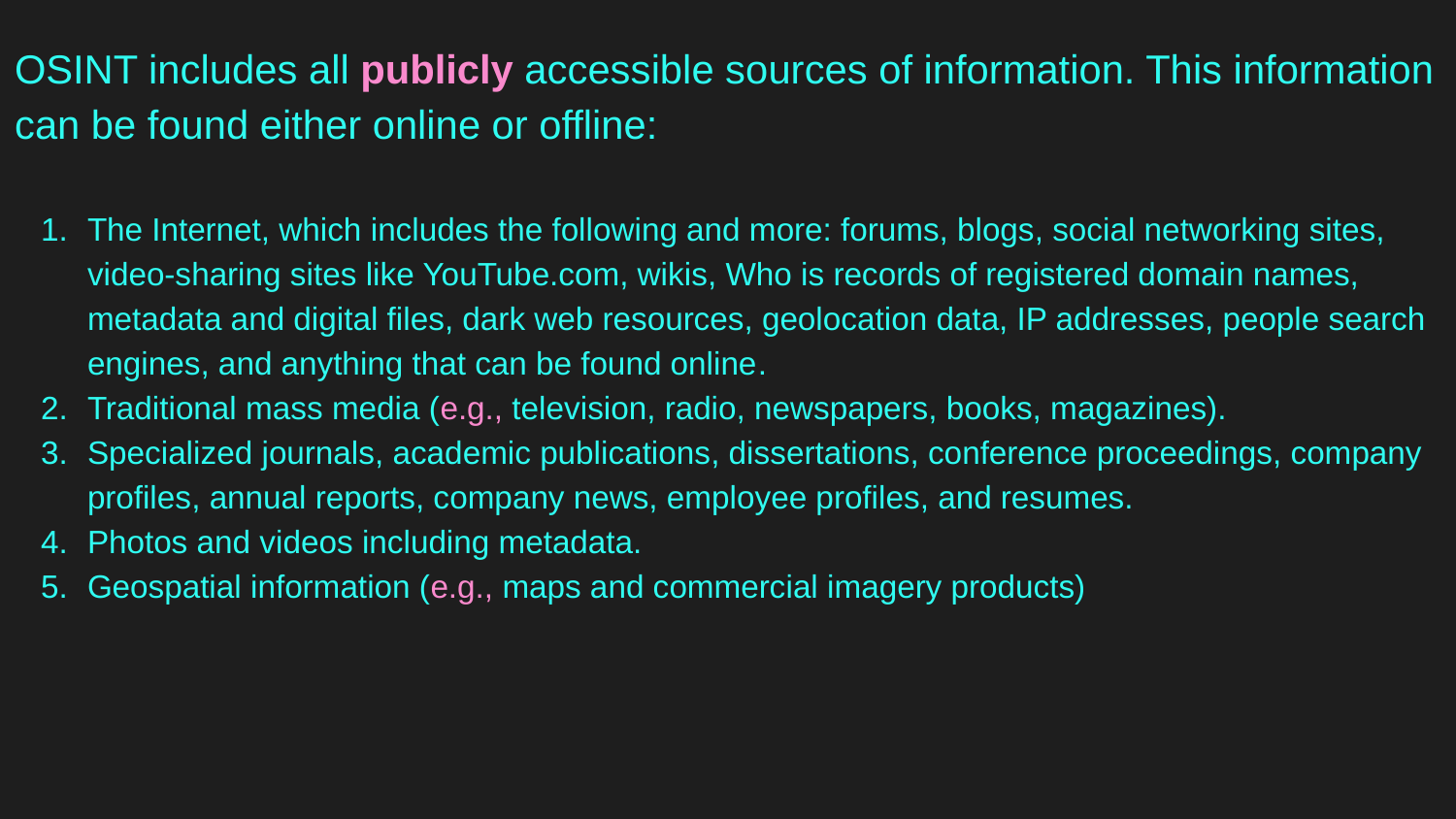

OSINT includes all publicly accessible sources of information. This information can be found either online or offline:

The Internet, which includes the following and more: forums, blogs, social networking sites, video-sharing sites like YouTube.com, wikis, Who is records of registered domain names, metadata and digital files, dark web resources, geolocation data, IP addresses, people search engines, and anything that can be found online.
Traditional mass media (e.g., television, radio, newspapers, books, magazines).
Specialized journals, academic publications, dissertations, conference proceedings, company profiles, annual reports, company news, employee profiles, and resumes.
Photos and videos including metadata.
Geospatial information (e.g., maps and commercial imagery products)